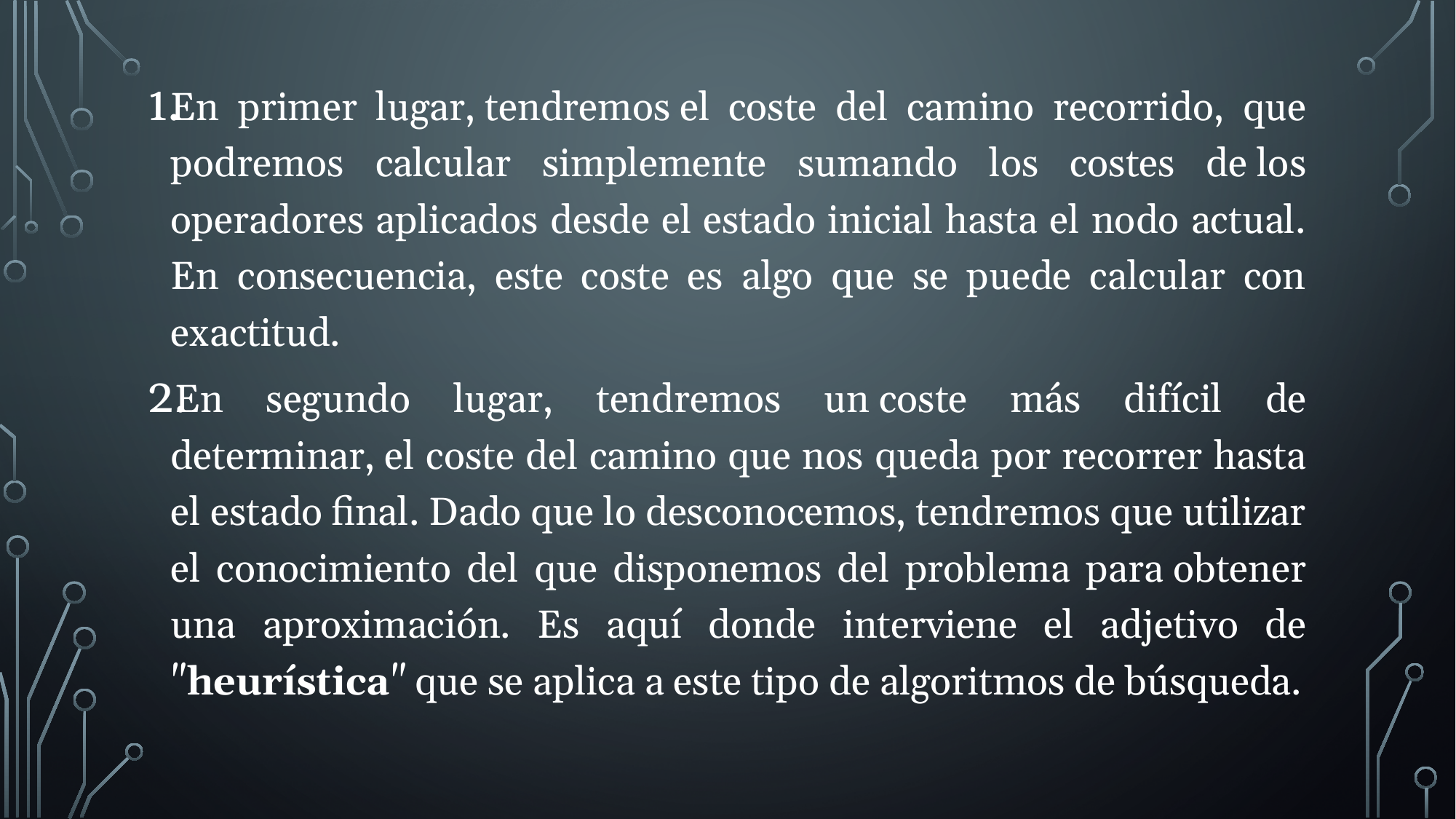

En primer lugar, tendremos el coste del camino recorrido, que podremos calcular simplemente sumando los costes de los operadores aplicados desde el estado inicial hasta el nodo actual. En consecuencia, este coste es algo que se puede calcular con exactitud.
En segundo lugar, tendremos un coste más difícil de determinar, el coste del camino que nos queda por recorrer hasta el estado final. Dado que lo desconocemos, tendremos que utilizar el conocimiento del que disponemos del problema para obtener una aproximación. Es aquí donde interviene el adjetivo de "heurística" que se aplica a este tipo de algoritmos de búsqueda.